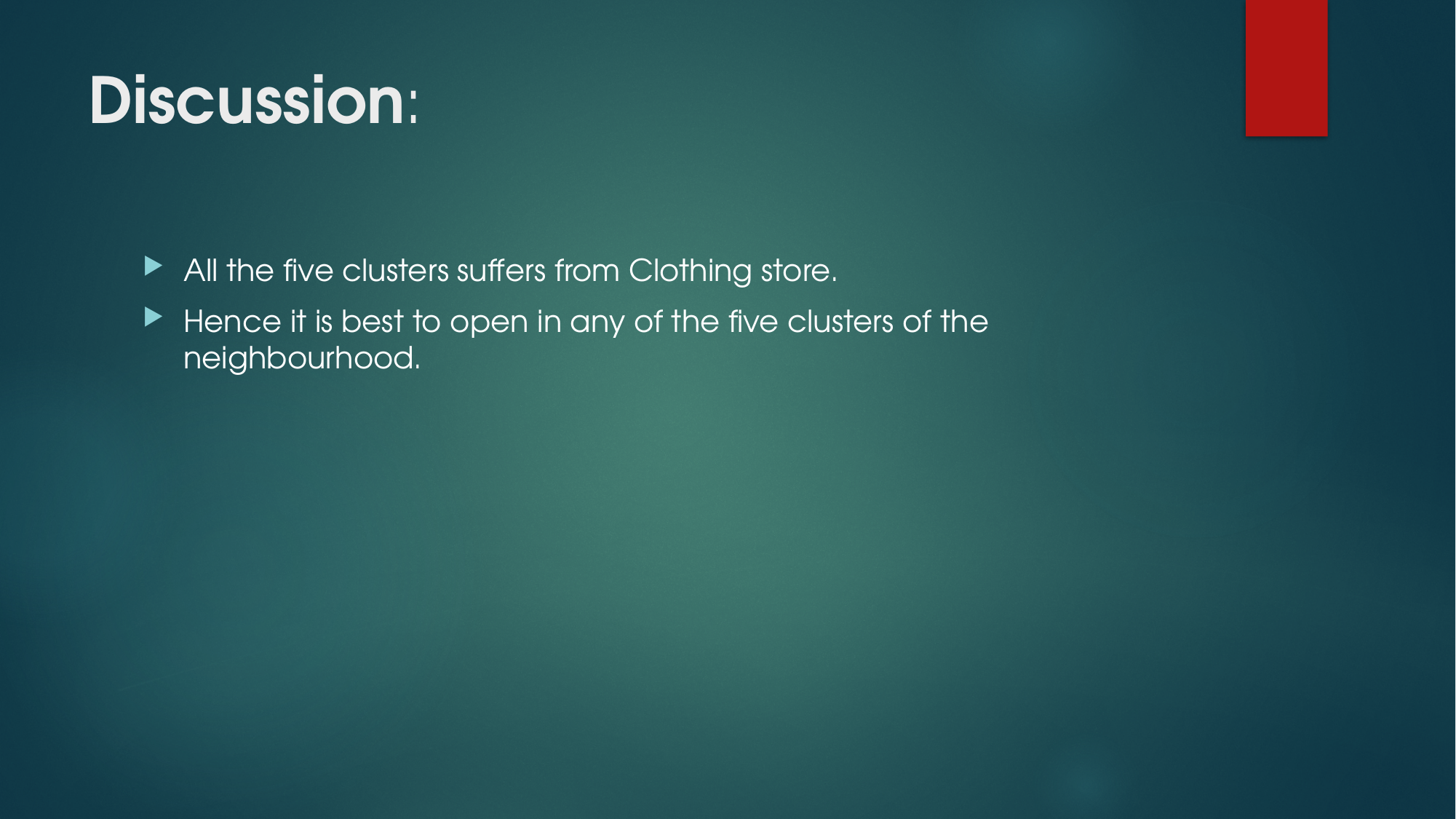

# Discussion:
All the five clusters suffers from Clothing store.
Hence it is best to open in any of the five clusters of the neighbourhood.